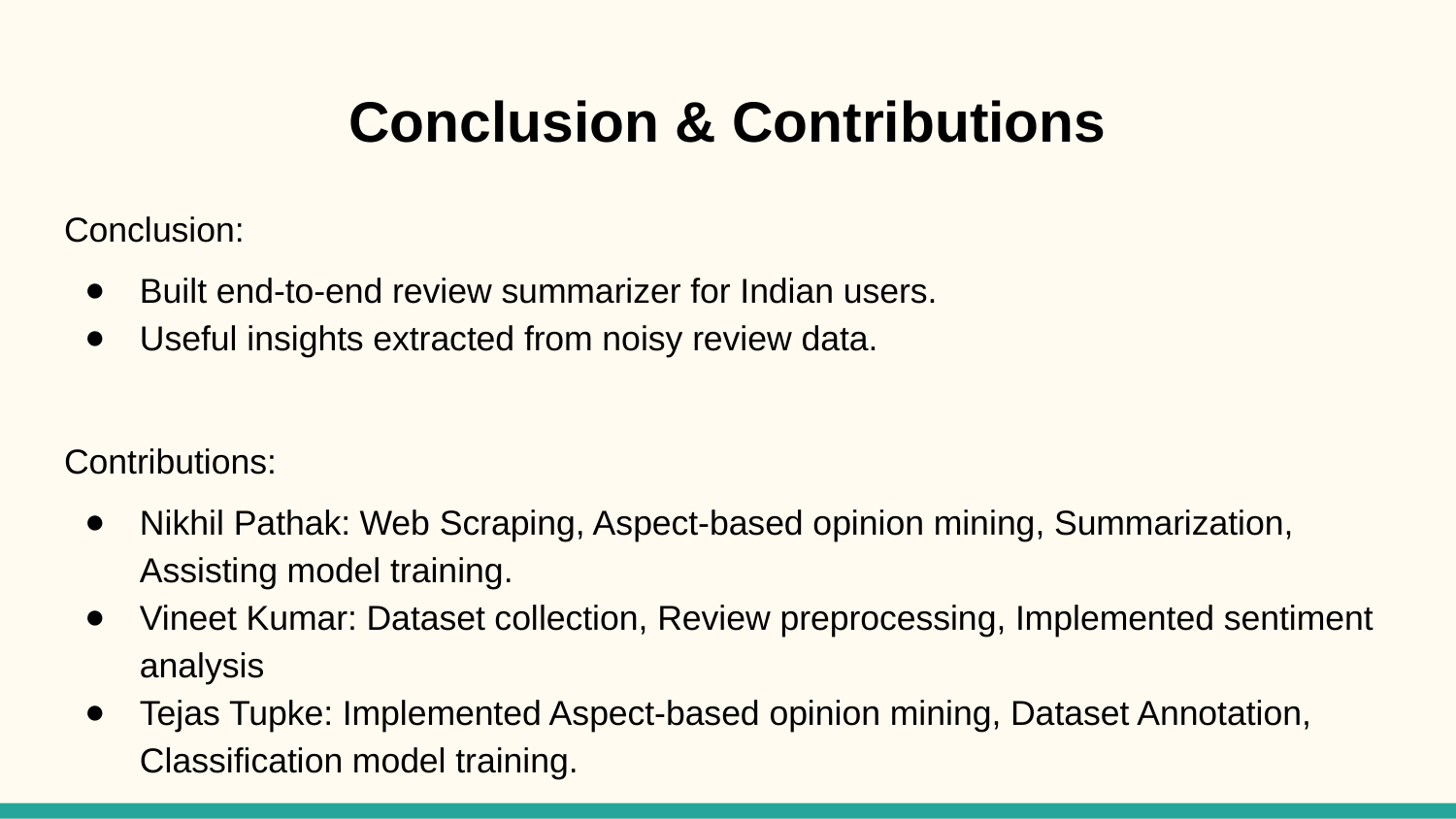

# Conclusion & Contributions
Conclusion:
Built end-to-end review summarizer for Indian users.
Useful insights extracted from noisy review data.

Contributions:
Nikhil Pathak: Web Scraping, Aspect-based opinion mining, Summarization, Assisting model training.
Vineet Kumar: Dataset collection, Review preprocessing, Implemented sentiment analysis
Tejas Tupke: Implemented Aspect-based opinion mining, Dataset Annotation, Classification model training.